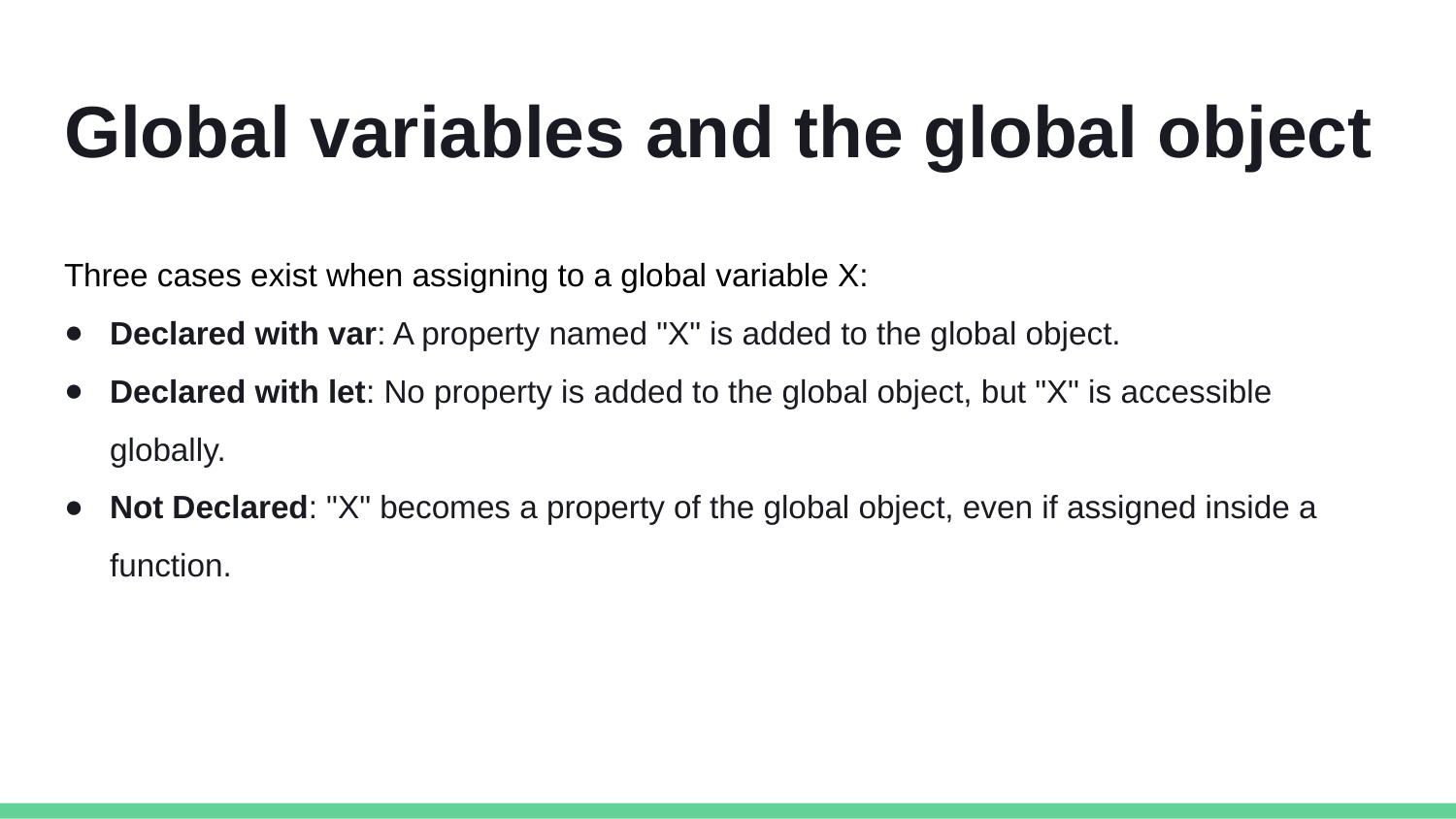

# Global variables and the global object
Three cases exist when assigning to a global variable X:
Declared with var: A property named "X" is added to the global object.
Declared with let: No property is added to the global object, but "X" is accessible globally.
Not Declared: "X" becomes a property of the global object, even if assigned inside a function.